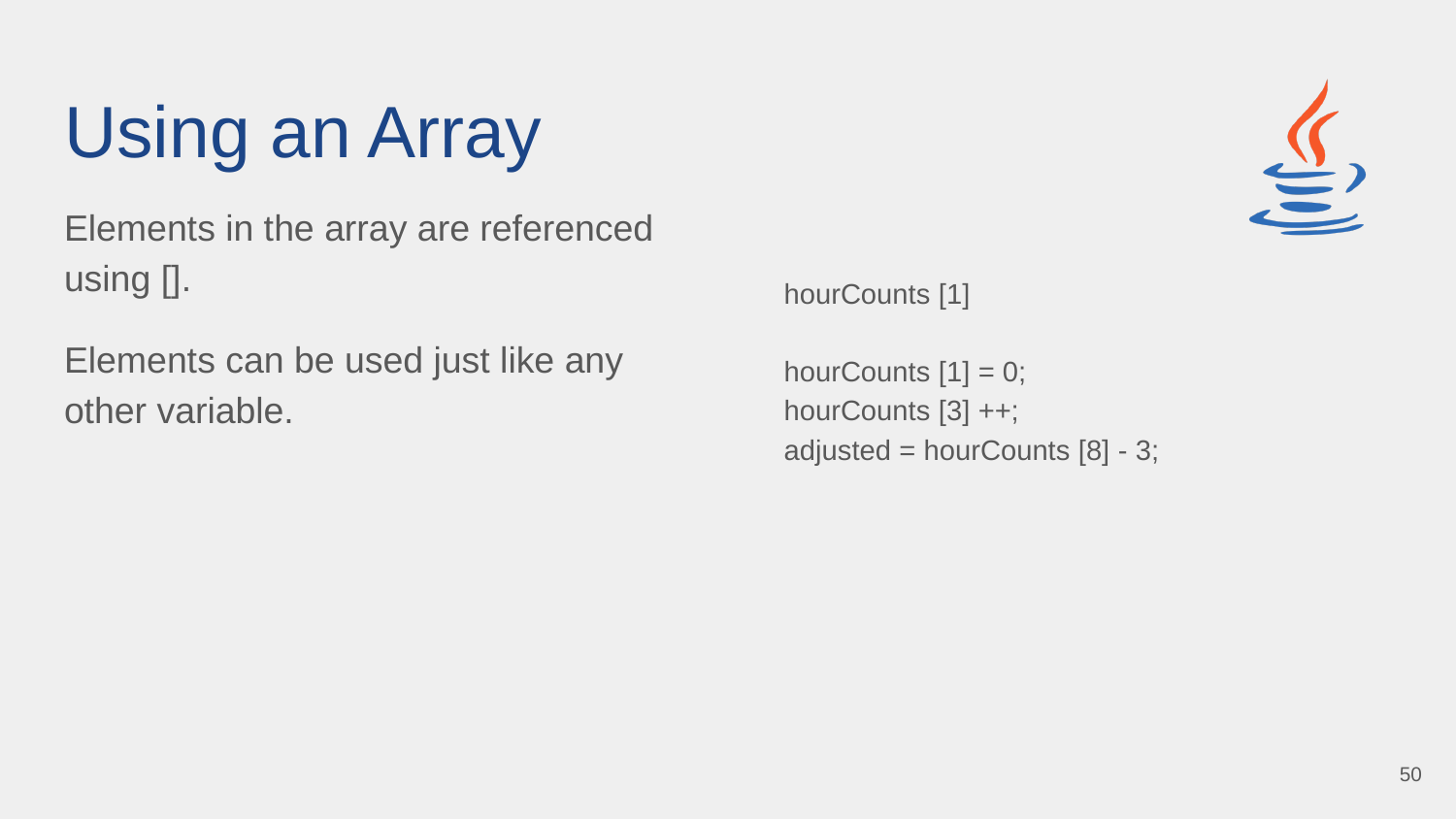

# Using an Array
Elements in the array are referenced using [].
Elements can be used just like any other variable.

hourCounts [1]

hourCounts [1] = 0;
hourCounts [3] ++;
adjusted = hourCounts [8] - 3;

50